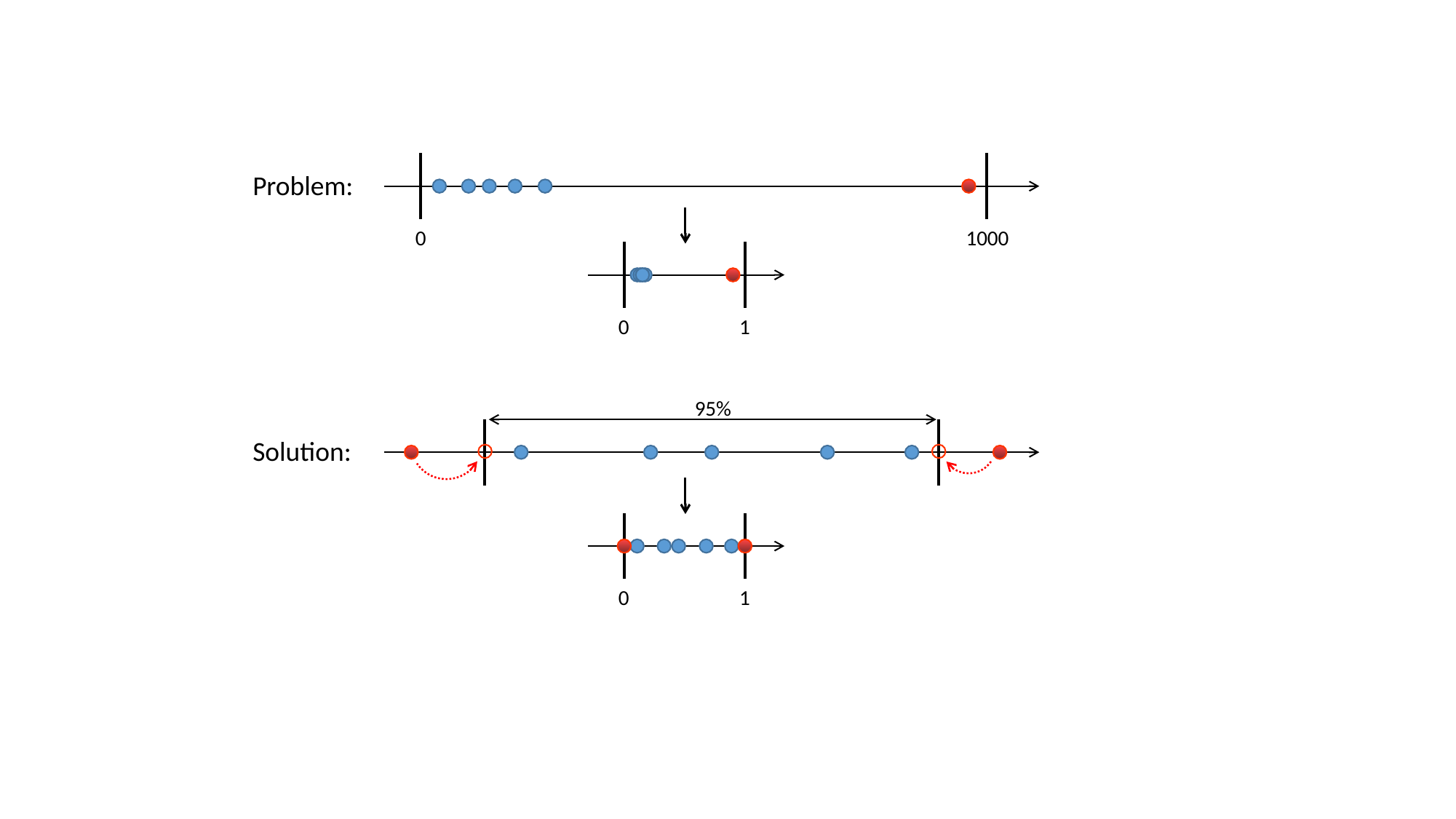

Problem:

0
1000

0
1
95%

Solution:

0
1